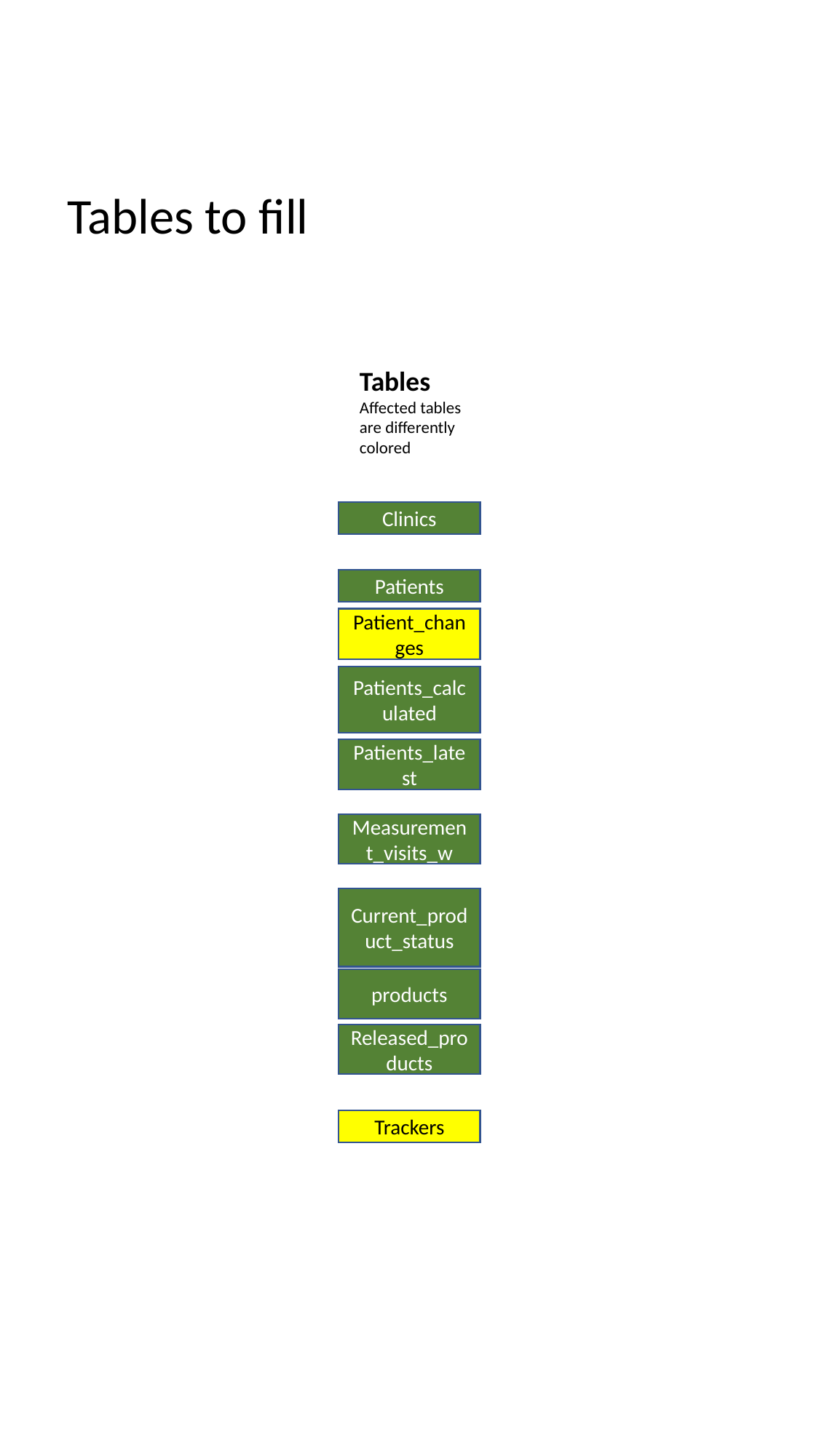

# Tables to fill
Tables
Affected tables are differently colored
Clinics
Patients
Patient_changes
Patients_calculated
Patients_latest
Measurement_visits_w
Current_product_status
products
Released_products
Trackers